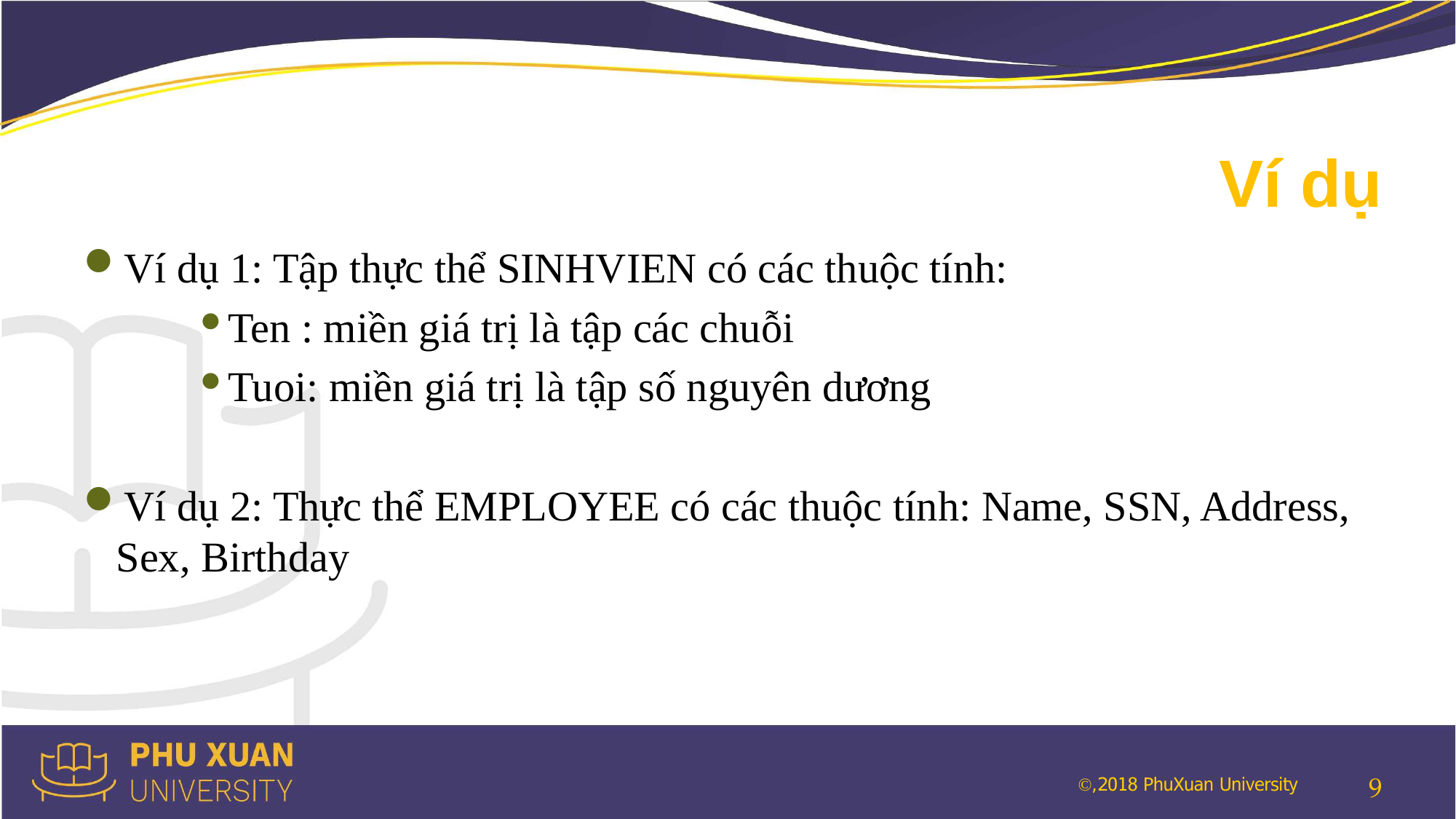

# Ví dụ
Ví dụ 1: Tập thực thể SINHVIEN có các thuộc tính:
Ten : miền giá trị là tập các chuỗi
Tuoi: miền giá trị là tập số nguyên dương

Ví dụ 2: Thực thể EMPLOYEE có các thuộc tính: Name, SSN, Address, Sex, Birthday
9